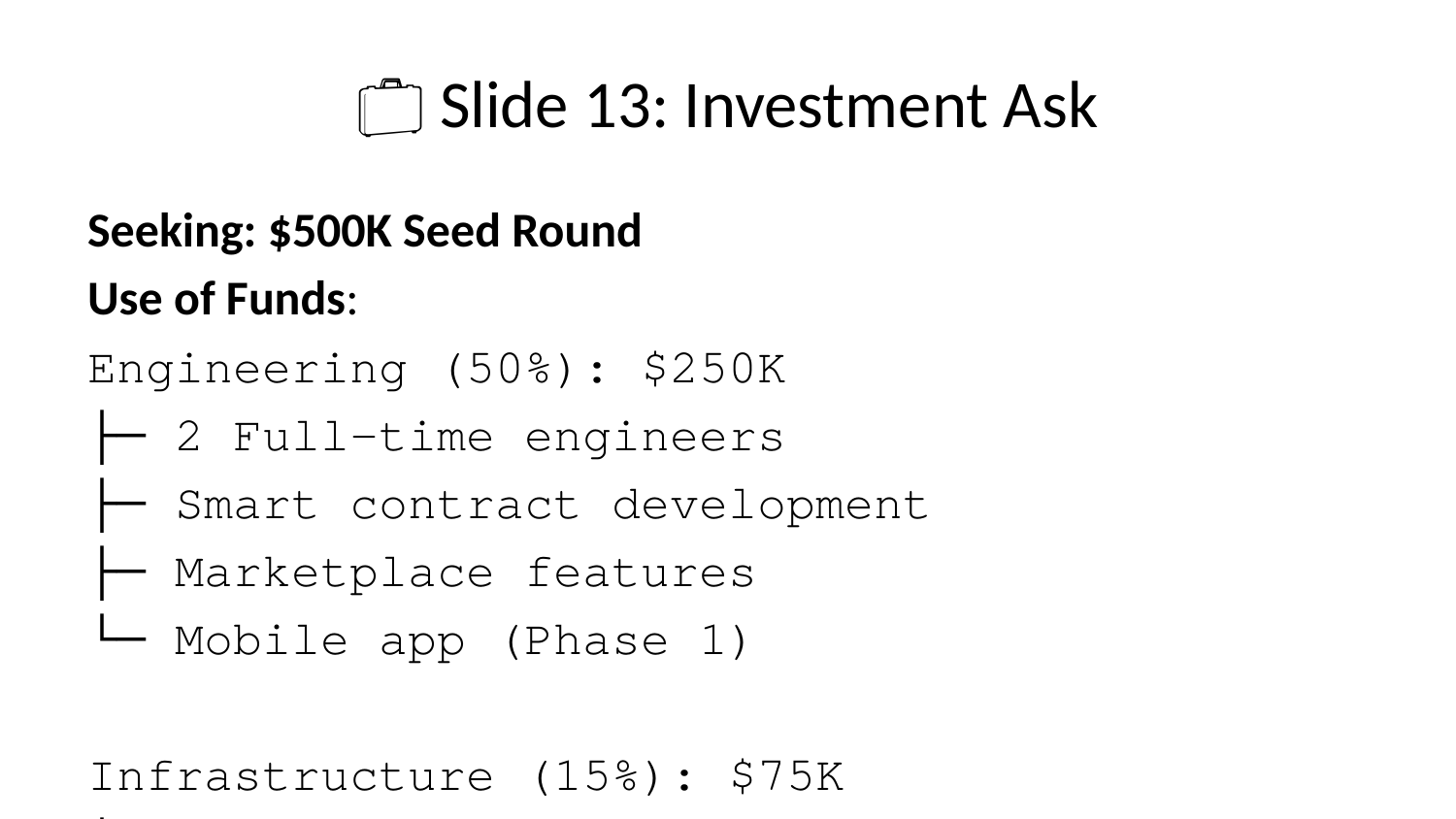

# 💼 Slide 13: Investment Ask
Seeking: $500K Seed Round
Use of Funds:
Engineering (50%): $250K
├─ 2 Full-time engineers
├─ Smart contract development
├─ Marketplace features
└─ Mobile app (Phase 1)

Infrastructure (15%): $75K
├─ Hedera mainnet fees
├─ Cloud hosting (AWS/GCP)
├─ CDN & performance
└─ Security audits

Marketing (20%): $100K
├─ Content marketing
├─ Hedera ecosystem events
├─ Enterprise demos
└─ Partnership development

Operations (10%): $50K
├─ Legal (entity, compliance)
├─ Accounting
└─ Tools & software

Reserve (5%): $25K
├─ Contingency
└─ Opportunity fund
Milestones (18 Months)
Month 3: - ✅ Smart contracts deployed - ✅ 10 beta customers - ✅ Marketplace MVP
Month 6: - ✅ 50 paying customers - ✅ $10K MRR - ✅ Mobile app launch
Month 12: - ✅ 200 paying customers - ✅ $50K MRR - ✅ Marketplace live
Month 18: - ✅ 500 paying customers - ✅ $150K MRR - ✅ Series A ready
Return Potential
Exit Scenarios (5-year horizon):
Conservative ($20M exit): - 10x return on $500K seed - Acquisition by data platform
Moderate ($100M exit): - 50x return - Strategic acquisition by enterprise software company
Optimistic ($500M+ exit): - 250x+ return - IPO or major tech acquisition
Comparables: - Ocean Protocol: $400M valuation - Snowflake Data Marketplace: $70B company - Segment (data infrastructure): $3.2B acquisition